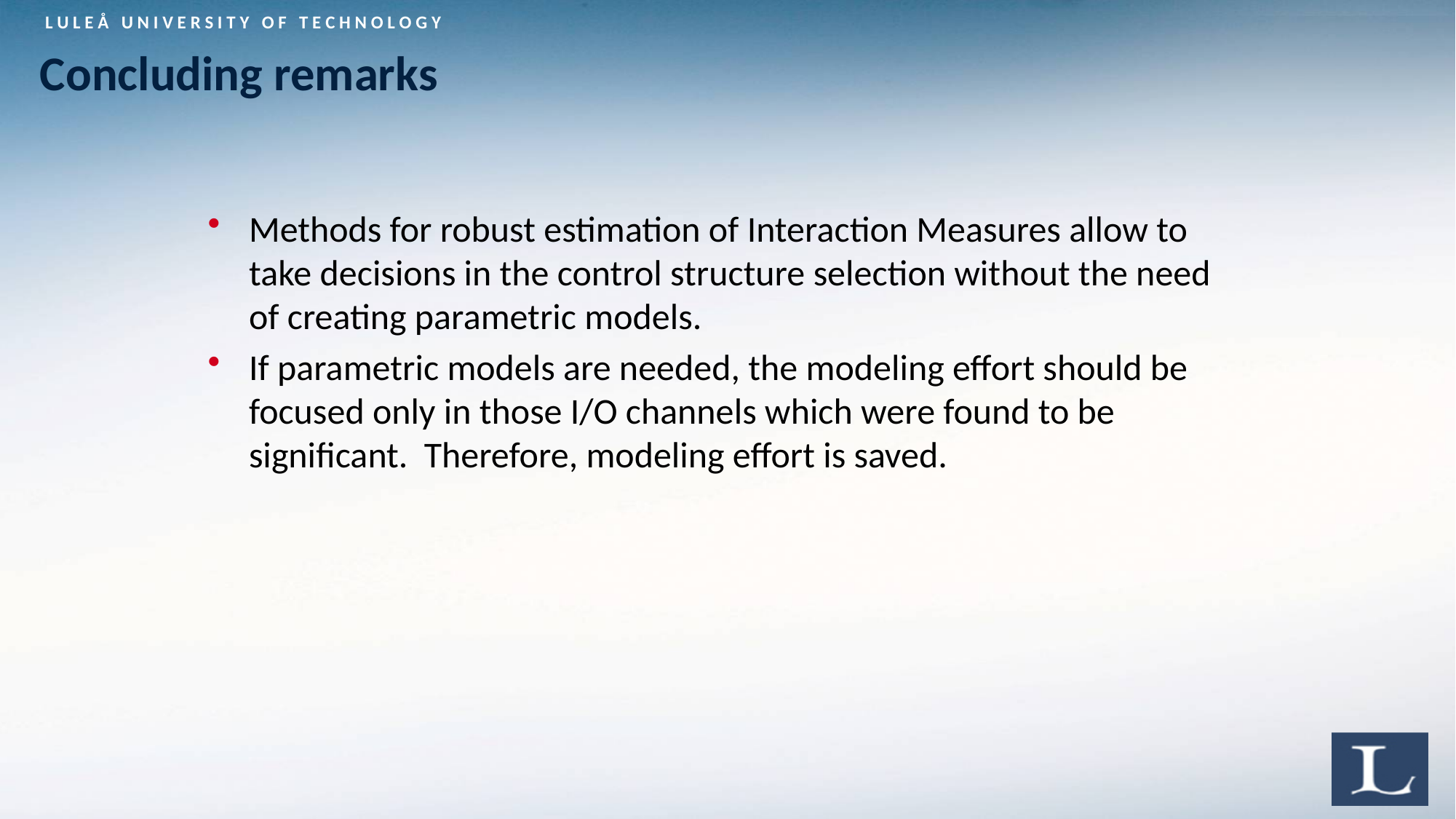

# Concluding remarks

Methods for robust estimation of Interaction Measures allow to take decisions in the control structure selection without the need of creating parametric models.
If parametric models are needed, the modeling effort should be focused only in those I/O channels which were found to be significant.  Therefore, modeling effort is saved.